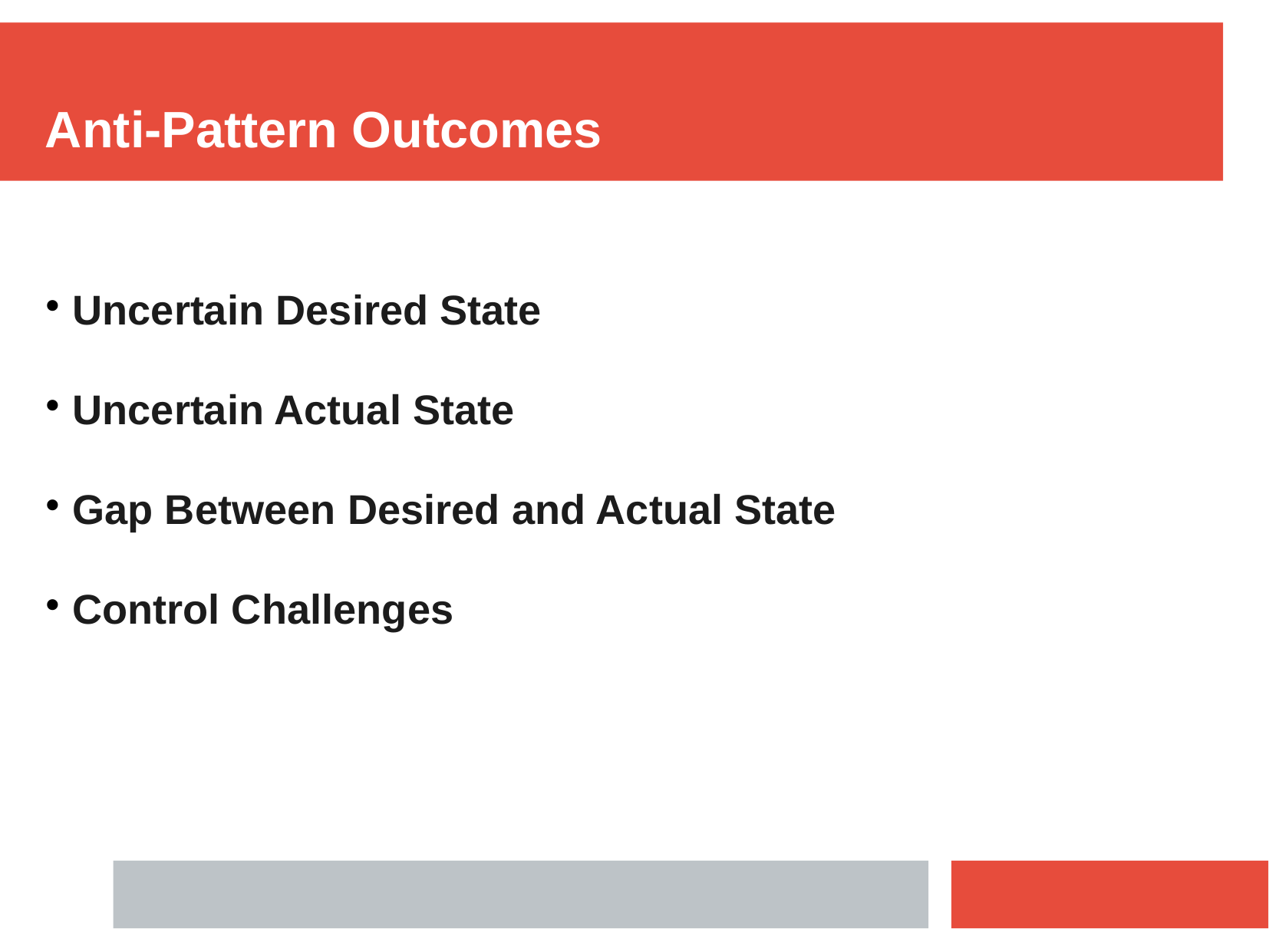

Anti-Pattern Outcomes

Uncertain Desired State

Uncertain Actual State

Gap Between Desired and Actual State

Control Challenges